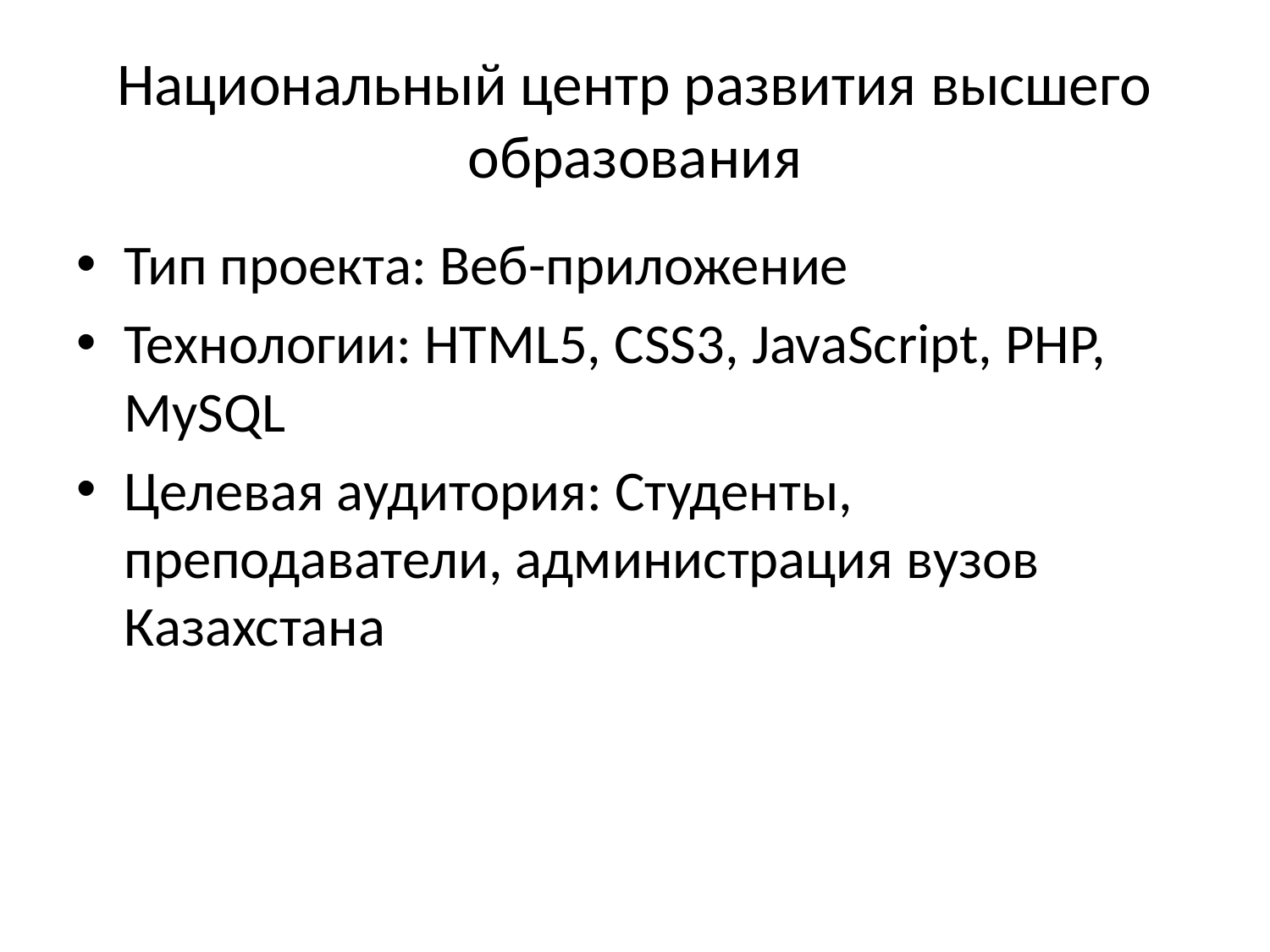

# Национальный центр развития высшего образования
Тип проекта: Веб-приложение
Технологии: HTML5, CSS3, JavaScript, PHP, MySQL
Целевая аудитория: Студенты, преподаватели, администрация вузов Казахстана